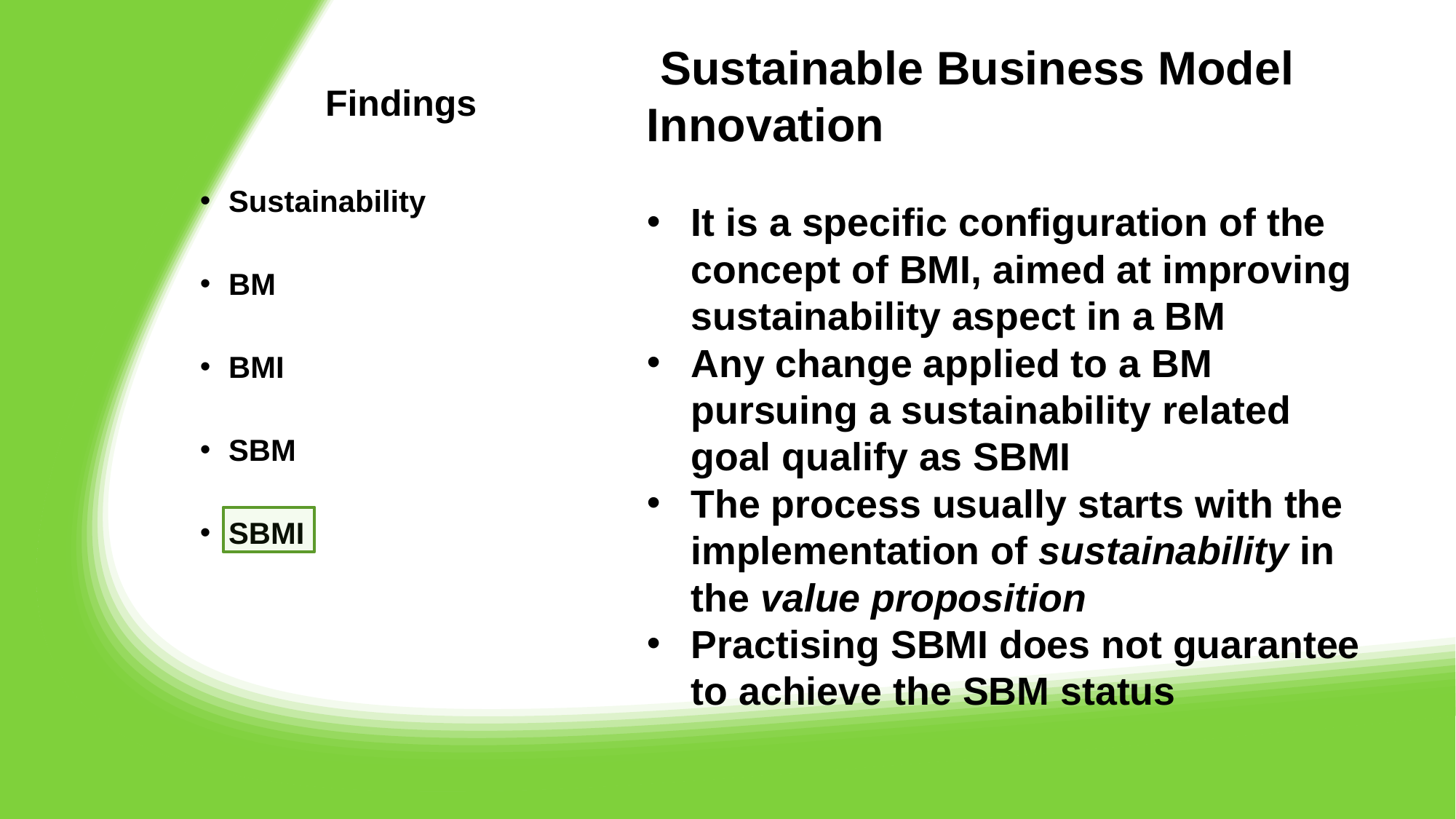

# Findings
 Sustainable Business Model Innovation

It is a specific configuration of the concept of BMI, aimed at improving sustainability aspect in a BM
Any change applied to a BM pursuing a sustainability related goal qualify as SBMI
The process usually starts with the implementation of sustainability in the value proposition
Practising SBMI does not guarantee to achieve the SBM status

Sustainability

BM

BMI

SBM

SBMI